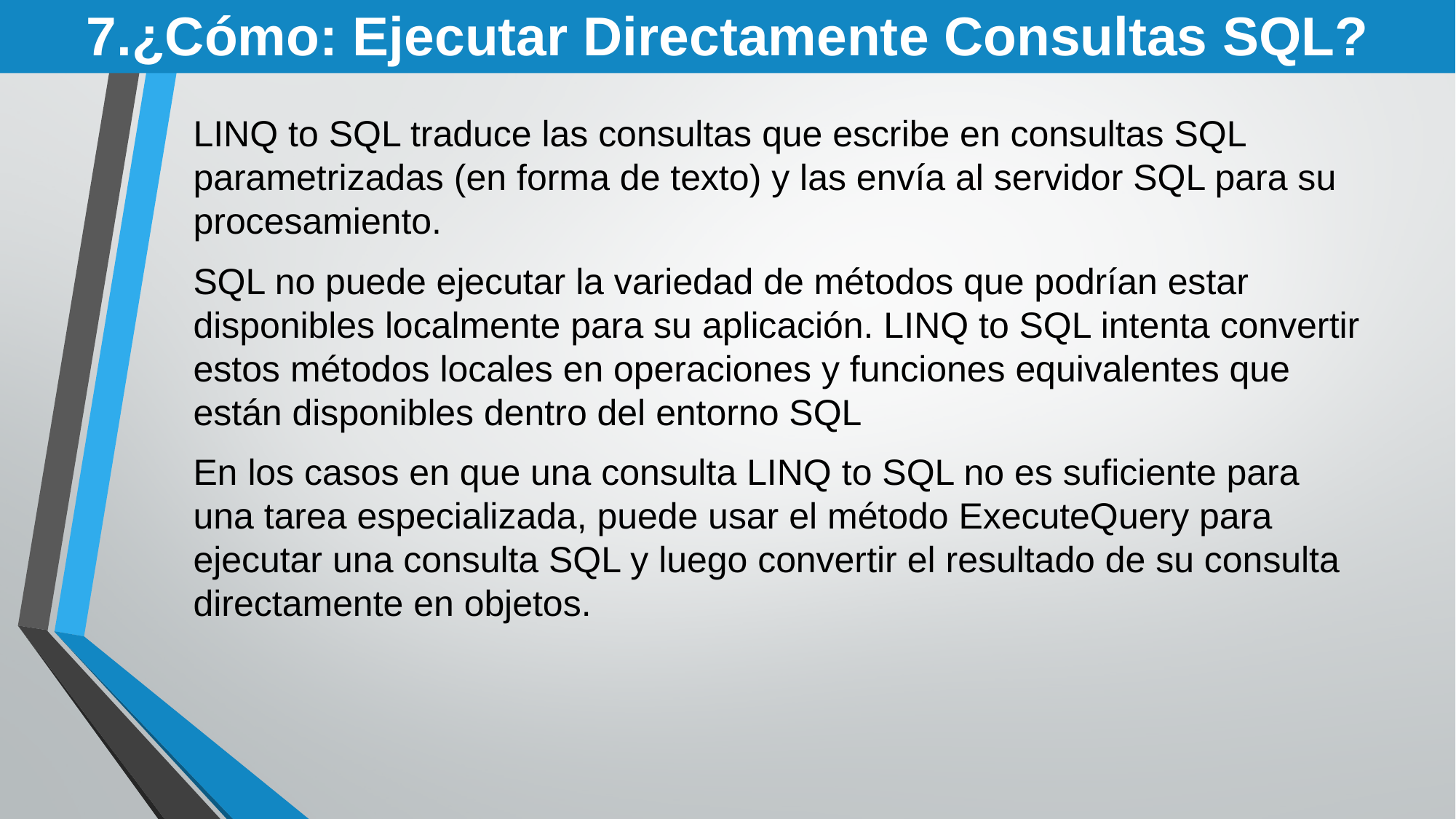

7.¿Cómo: Ejecutar Directamente Consultas SQL?
LINQ to SQL traduce las consultas que escribe en consultas SQL parametrizadas (en forma de texto) y las envía al servidor SQL para su procesamiento.
SQL no puede ejecutar la variedad de métodos que podrían estar disponibles localmente para su aplicación. LINQ to SQL intenta convertir estos métodos locales en operaciones y funciones equivalentes que están disponibles dentro del entorno SQL
En los casos en que una consulta LINQ to SQL no es suficiente para una tarea especializada, puede usar el método ExecuteQuery para ejecutar una consulta SQL y luego convertir el resultado de su consulta directamente en objetos.